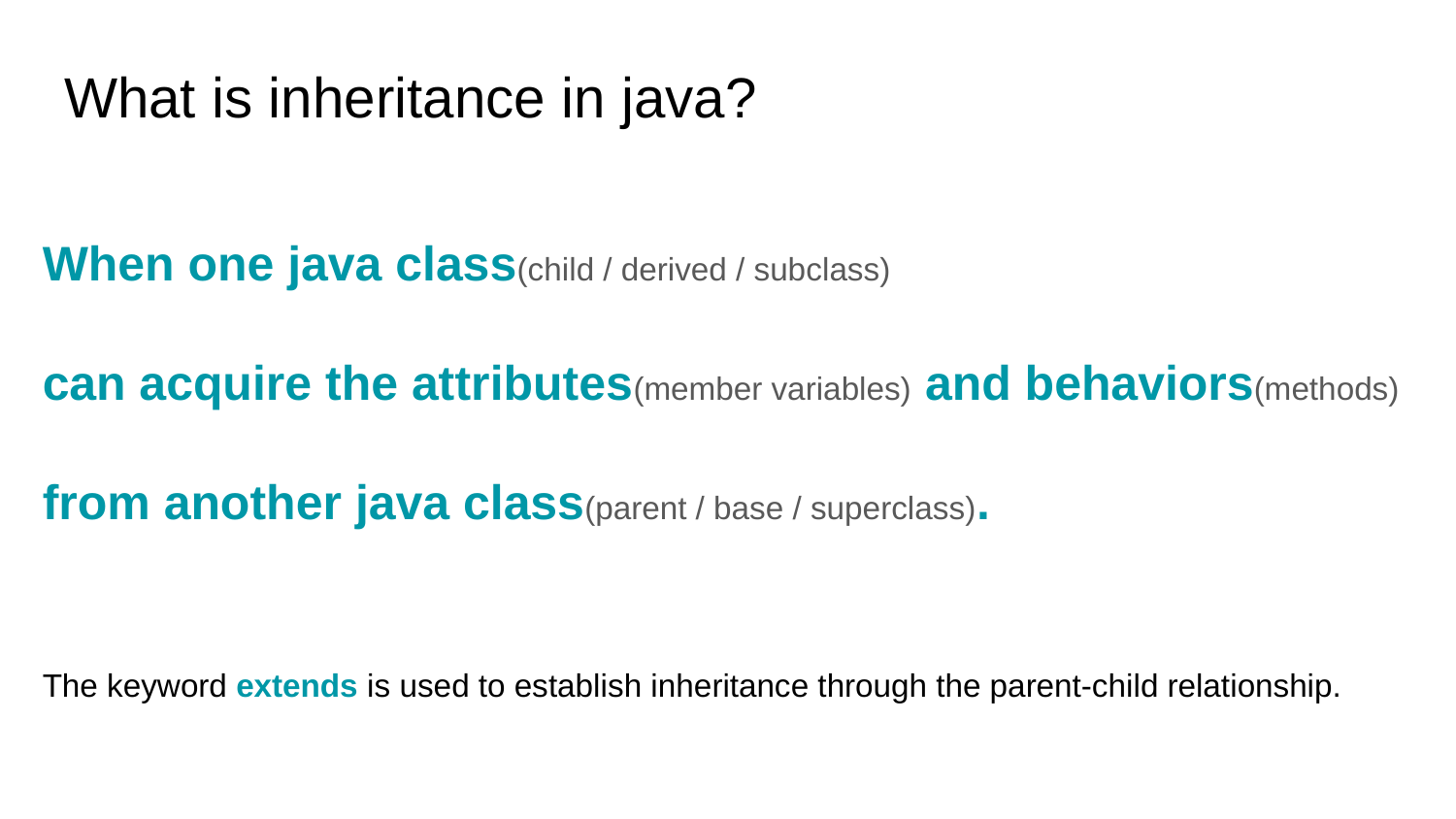

# What is inheritance in java?
When one java class(child / derived / subclass)
can acquire the attributes(member variables) and behaviors(methods)
from another java class(parent / base / superclass).

The keyword extends is used to establish inheritance through the parent-child relationship.